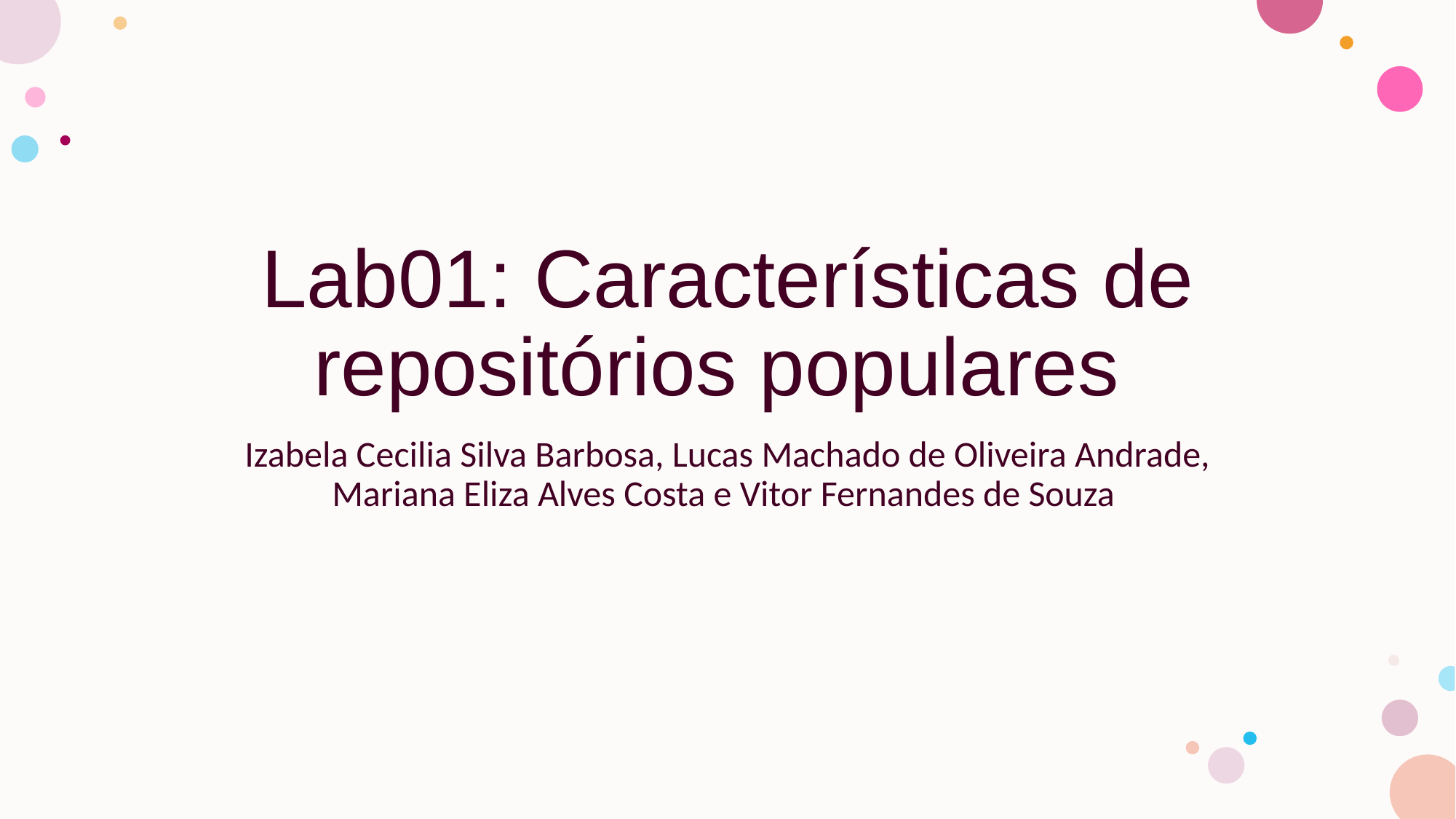

# Lab01: Características de repositórios populares
Izabela Cecilia Silva Barbosa, Lucas Machado de Oliveira Andrade, Mariana Eliza Alves Costa e Vitor Fernandes de Souza